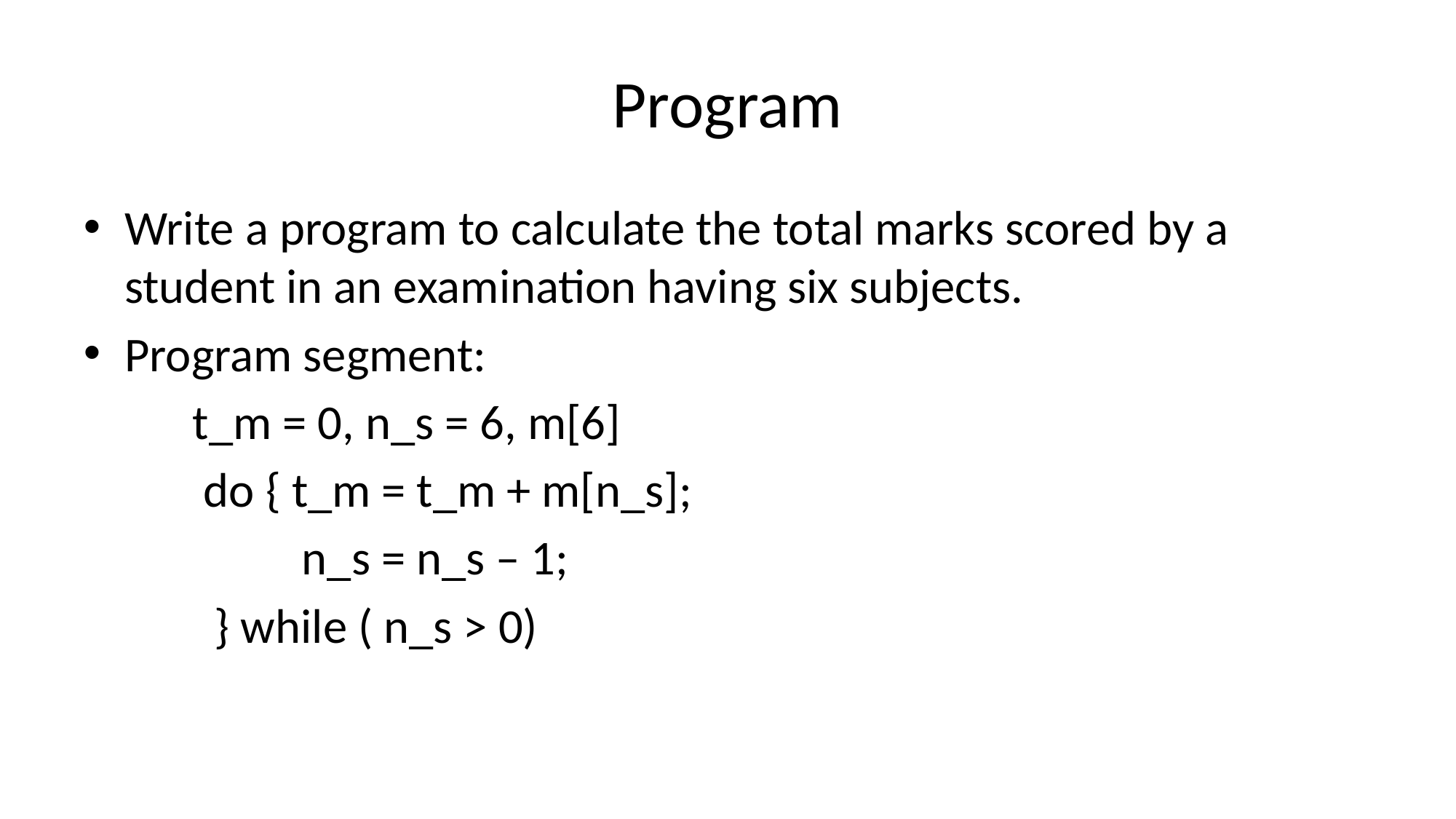

# Program
Write a program to calculate the total marks scored by a student in an examination having six subjects.
Program segment:
 	t_m = 0, n_s = 6, m[6]
           do { t_m = t_m + m[n_s];
                    n_s = n_s – 1;
            } while ( n_s > 0)